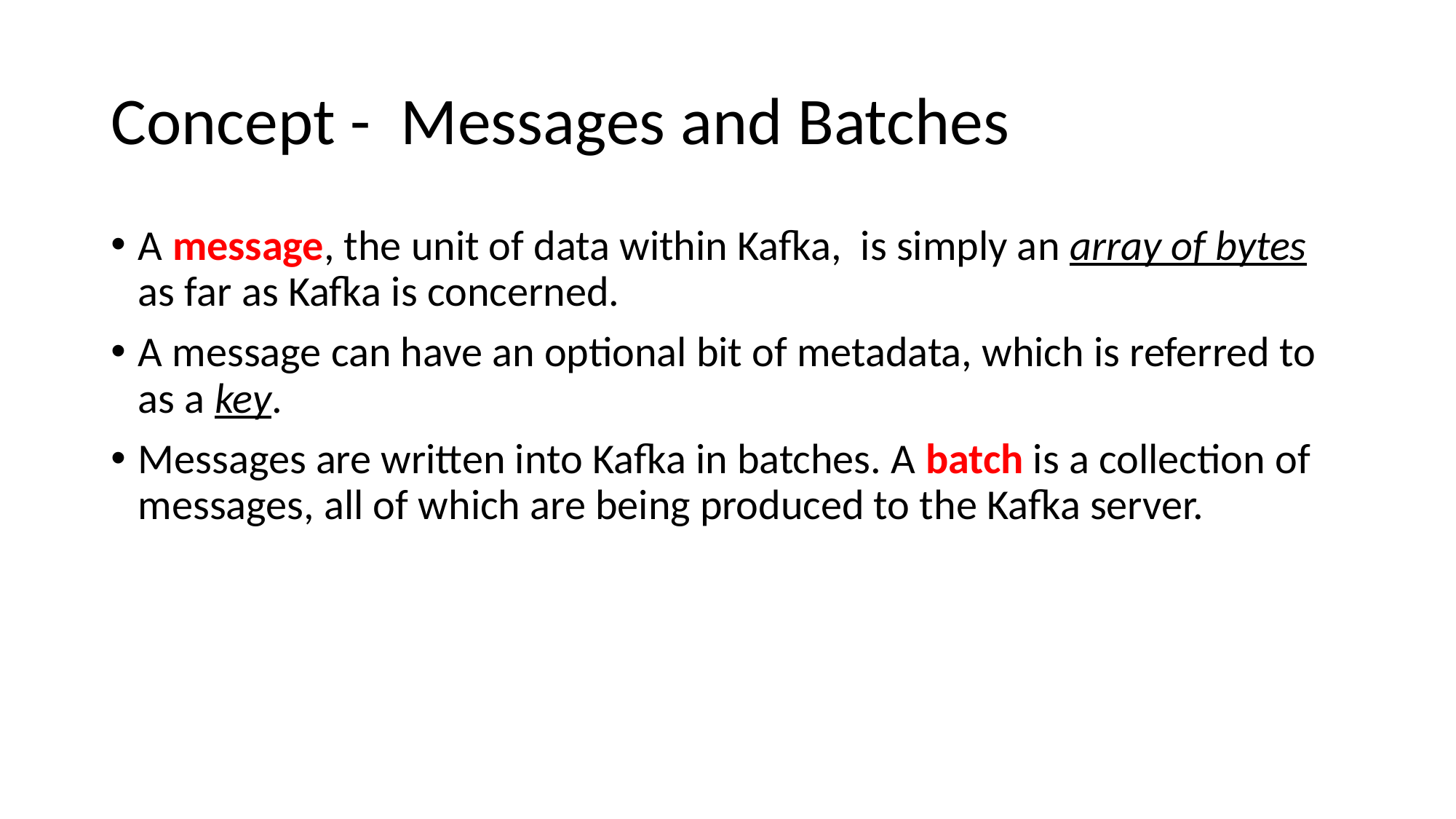

# Concept -  Messages and Batches
A message, the unit of data within Kafka,  is simply an array of bytes as far as Kafka is concerned.
A message can have an optional bit of metadata, which is referred to as a key.
Messages are written into Kafka in batches. A batch is a collection of messages, all of which are being produced to the Kafka server.